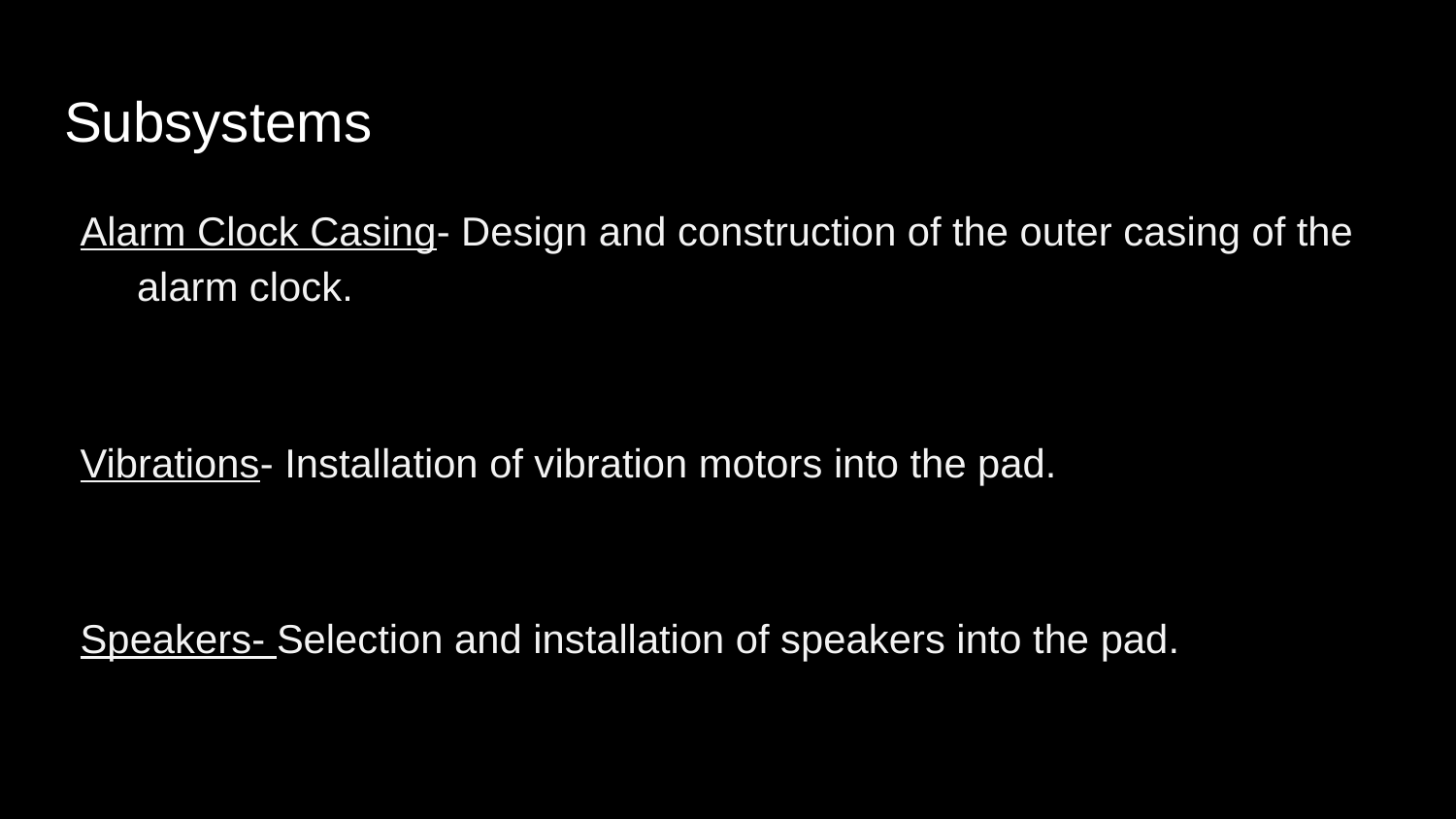

# Subsystems
Alarm Clock Casing- Design and construction of the outer casing of the alarm clock.

Vibrations- Installation of vibration motors into the pad.

Speakers- Selection and installation of speakers into the pad.